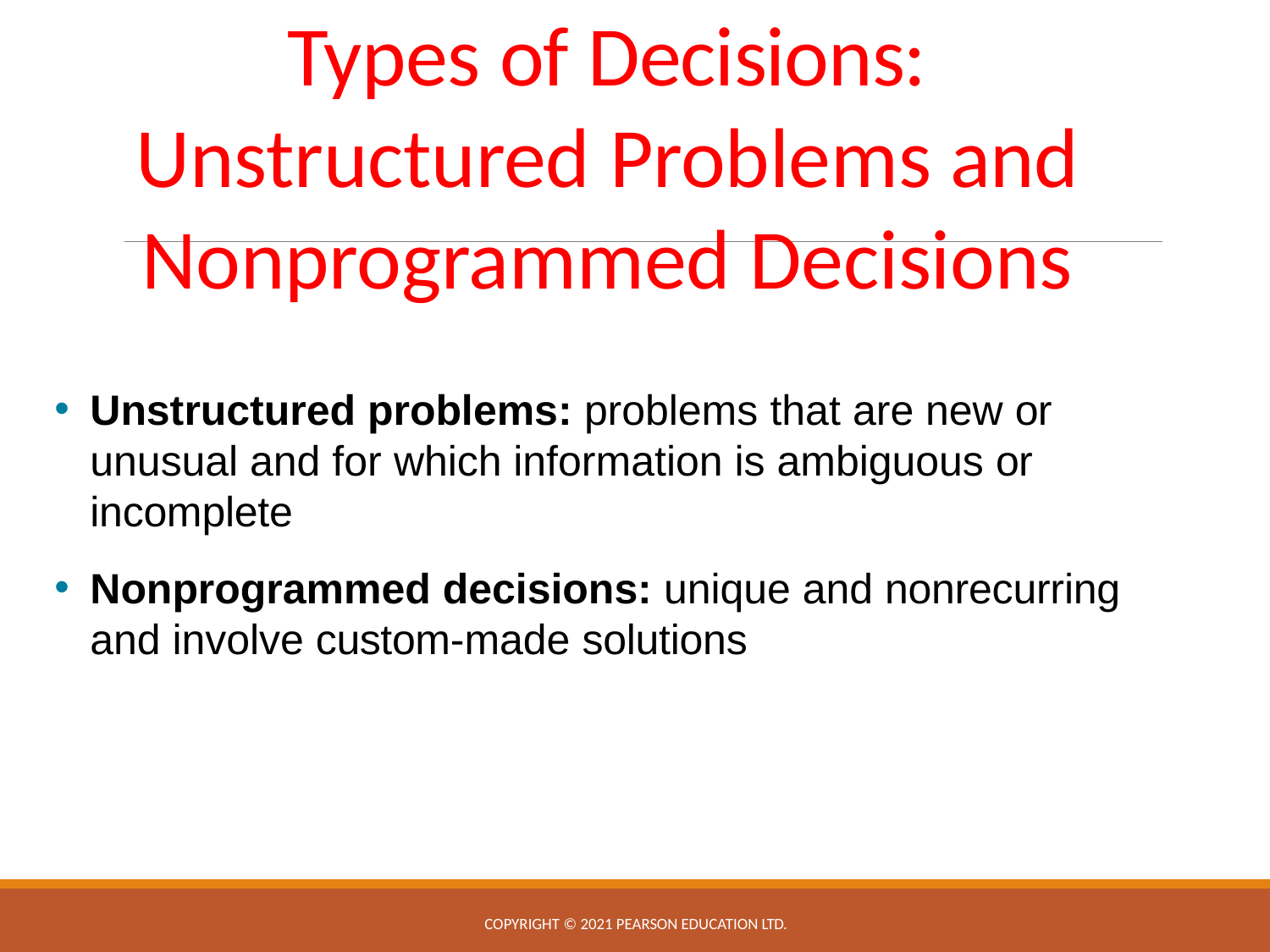

# Types of Decisions: Unstructured Problems and Nonprogrammed Decisions
Unstructured problems: problems that are new or unusual and for which information is ambiguous or incomplete
Nonprogrammed decisions: unique and nonrecurring and involve custom-made solutions
Copyright © 2021 Pearson Education Ltd.